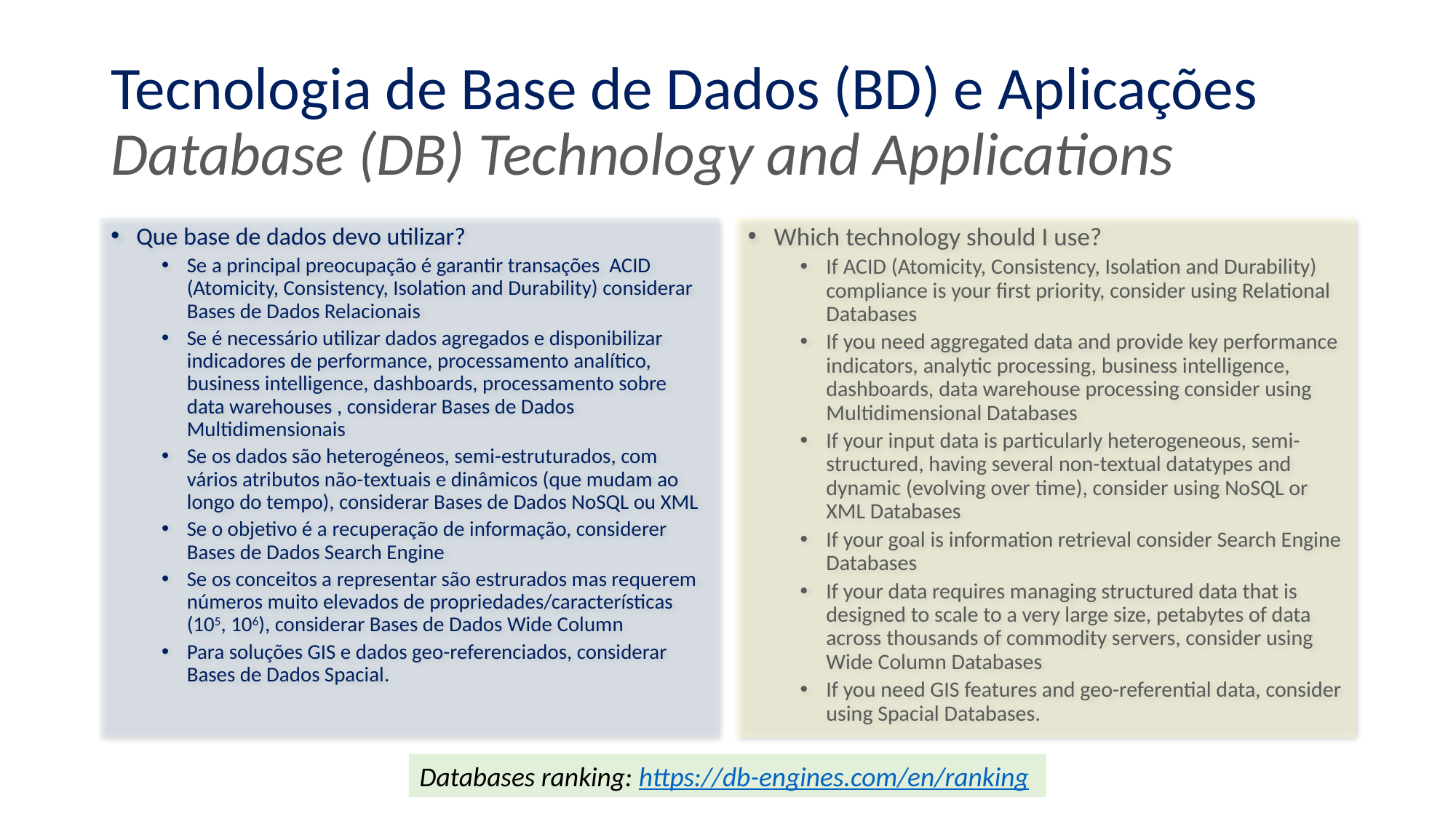

# Tecnologia de Base de Dados (BD) e Aplicações Database (DB) Technology and Applications
Que base de dados devo utilizar?
Se a principal preocupação é garantir transações  ACID (Atomicity, Consistency, Isolation and Durability) considerar Bases de Dados Relacionais
Se é necessário utilizar dados agregados e disponibilizar indicadores de performance, processamento analítico, business intelligence, dashboards, processamento sobre data warehouses , considerar Bases de Dados Multidimensionais
Se os dados são heterogéneos, semi-estruturados, com vários atributos não-textuais e dinâmicos (que mudam ao longo do tempo), considerar Bases de Dados NoSQL ou XML
Se o objetivo é a recuperação de informação, considerer Bases de Dados Search Engine
Se os conceitos a representar são estrurados mas requerem números muito elevados de propriedades/características (105, 106), considerar Bases de Dados Wide Column
Para soluções GIS e dados geo-referenciados, considerar Bases de Dados Spacial.
Which technology should I use?
If ACID (Atomicity, Consistency, Isolation and Durability) compliance is your first priority, consider using Relational Databases
If you need aggregated data and provide key performance indicators, analytic processing, business intelligence, dashboards, data warehouse processing consider using Multidimensional Databases
If your input data is particularly heterogeneous, semi-structured, having several non-textual datatypes and dynamic (evolving over time), consider using NoSQL or XML Databases
If your goal is information retrieval consider Search Engine Databases
If your data requires managing structured data that is designed to scale to a very large size, petabytes of data across thousands of commodity servers, consider using Wide Column Databases
If you need GIS features and geo-referential data, consider using Spacial Databases.
Databases ranking: https://db-engines.com/en/ranking